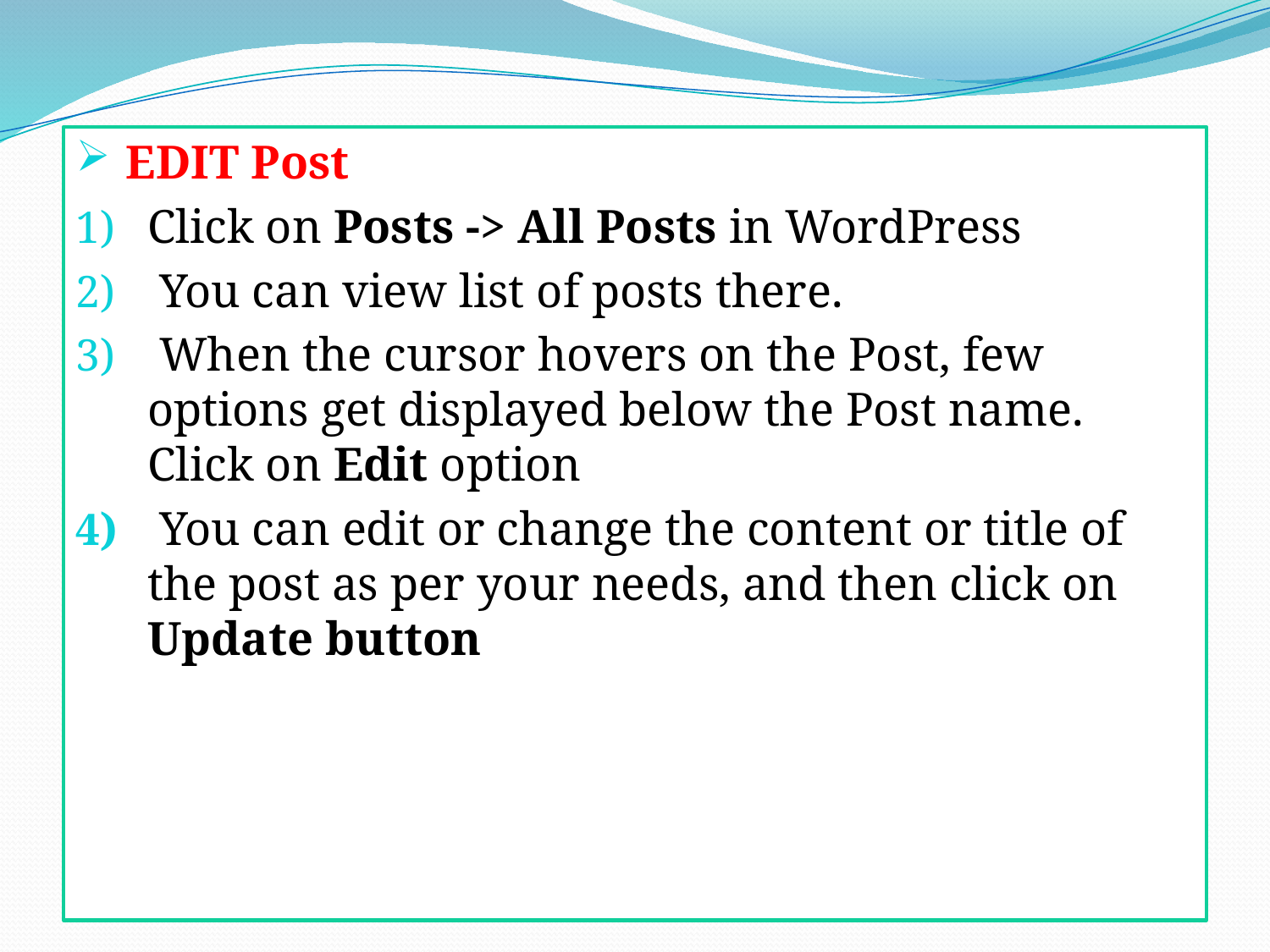

EDIT Post
Click on Posts -> All Posts in WordPress
 You can view list of posts there.
 When the cursor hovers on the Post, few options get displayed below the Post name. Click on Edit option
 You can edit or change the content or title of the post as per your needs, and then click on Update button